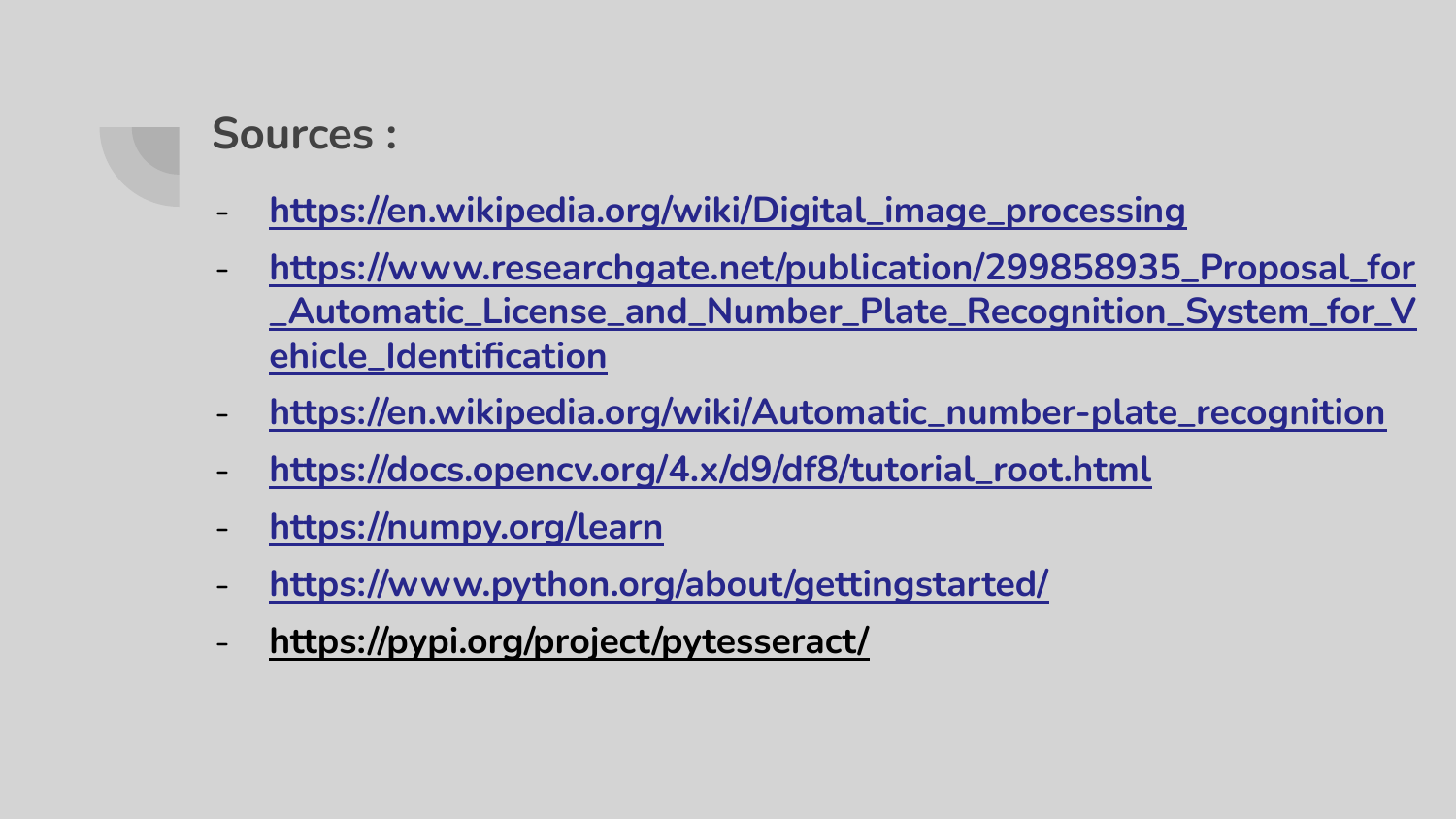

# Sources :
https://en.wikipedia.org/wiki/Digital_image_processing
https://www.researchgate.net/publication/299858935_Proposal_for_Automatic_License_and_Number_Plate_Recognition_System_for_Vehicle_Identification
https://en.wikipedia.org/wiki/Automatic_number-plate_recognition
https://docs.opencv.org/4.x/d9/df8/tutorial_root.html
https://numpy.org/learn
https://www.python.org/about/gettingstarted/
https://pypi.org/project/pytesseract/